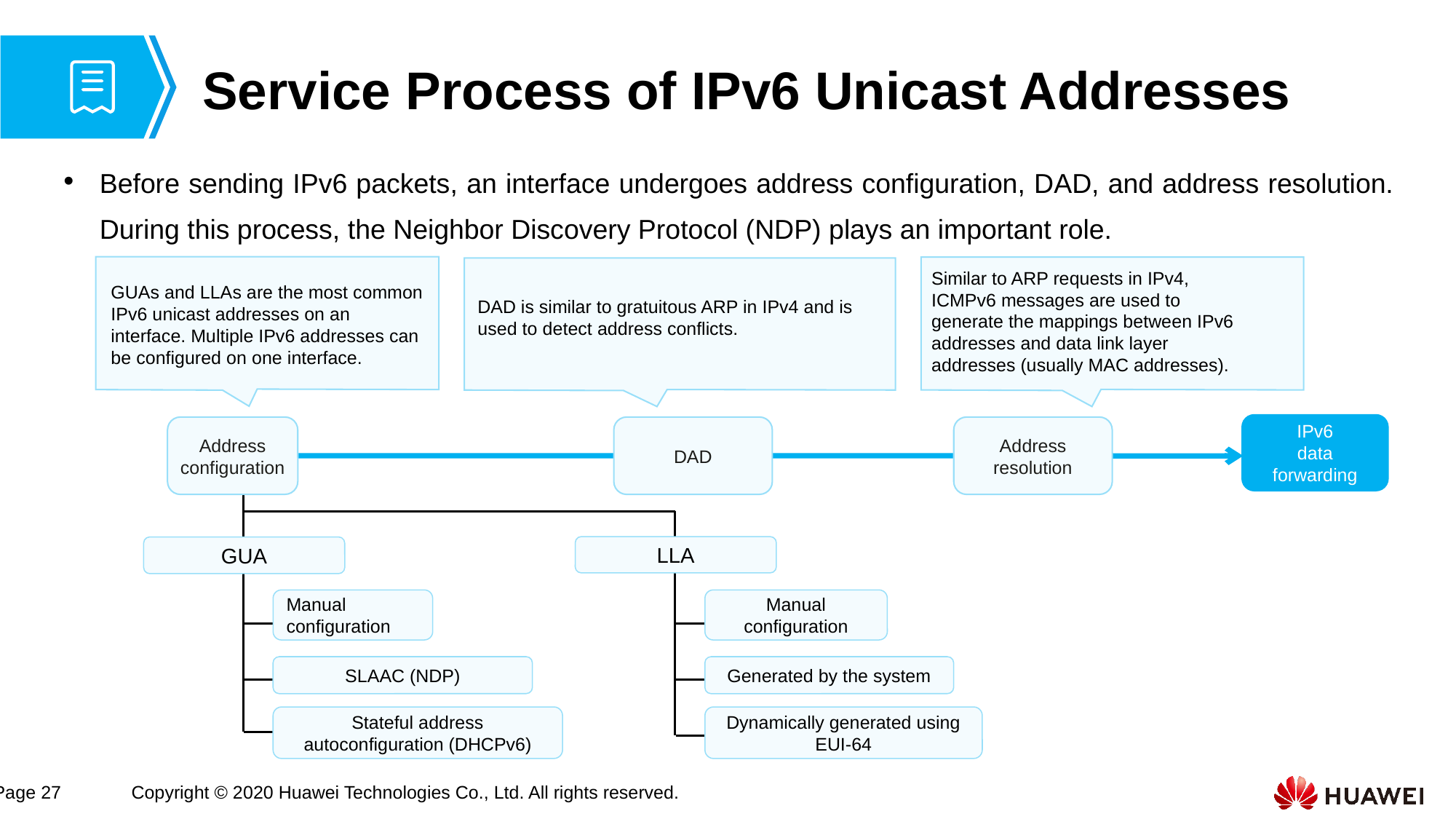

# Service Process of IPv6 Unicast Addresses
Before sending IPv6 packets, an interface undergoes address configuration, DAD, and address resolution. During this process, the Neighbor Discovery Protocol (NDP) plays an important role.
Similar to ARP requests in IPv4, ICMPv6 messages are used to generate the mappings between IPv6 addresses and data link layer addresses (usually MAC addresses).

GUAs and LLAs are the most common IPv6 unicast addresses on an interface. Multiple IPv6 addresses can be configured on one interface.

DAD is similar to gratuitous ARP in IPv4 and is used to detect address conflicts.
IPv6
data forwarding
Address configuration
DAD
Address resolution
LLA
GUA
Manual configuration
Manual configuration
SLAAC (NDP)
Generated by the system
Stateful address autoconfiguration (DHCPv6)
Dynamically generated using EUI-64